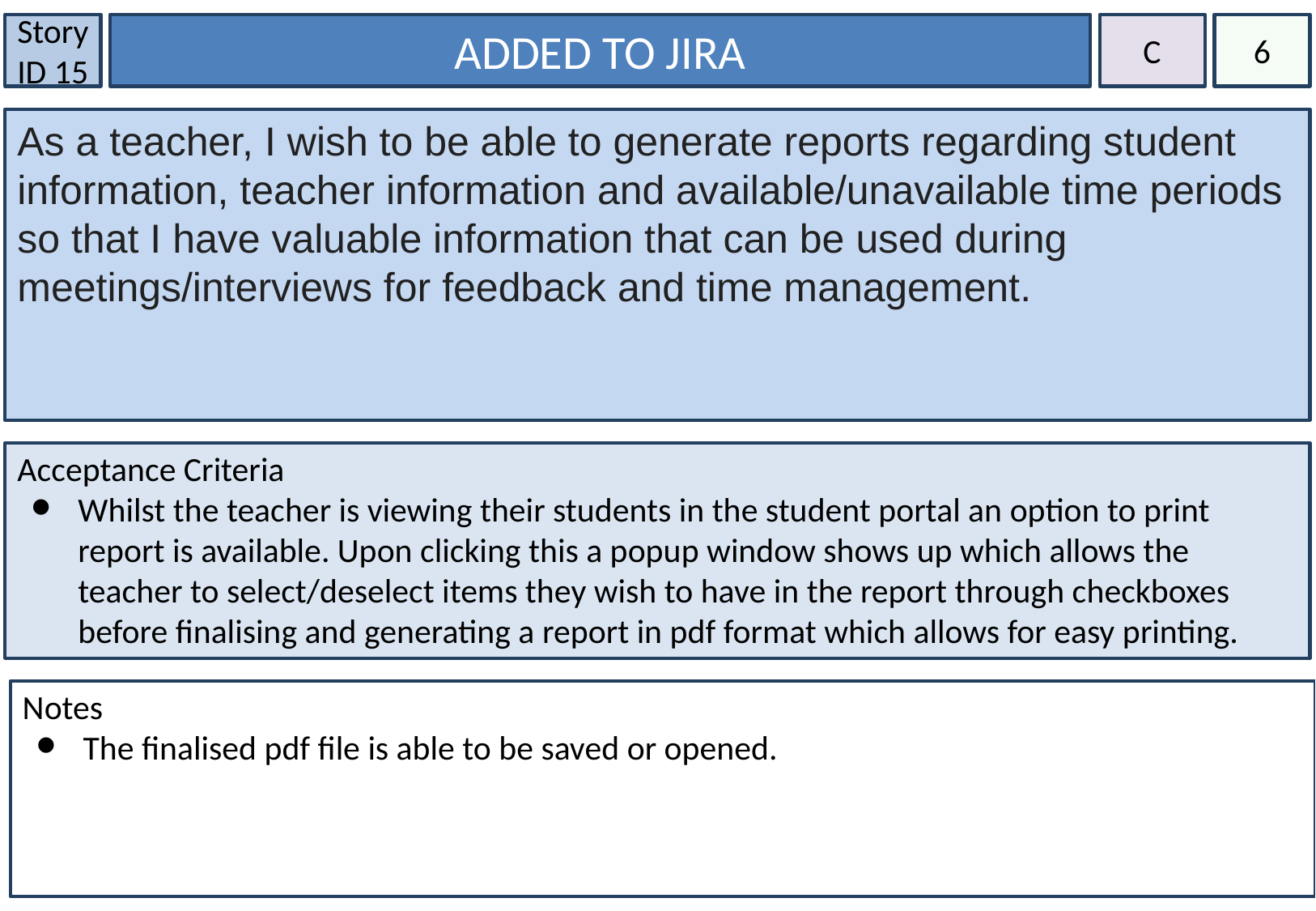

Story ID 15
ADDED TO JIRA
C
6
As a teacher, I wish to be able to generate reports regarding student information, teacher information and available/unavailable time periods so that I have valuable information that can be used during meetings/interviews for feedback and time management.
#
Acceptance Criteria
Whilst the teacher is viewing their students in the student portal an option to print report is available. Upon clicking this a popup window shows up which allows the teacher to select/deselect items they wish to have in the report through checkboxes before finalising and generating a report in pdf format which allows for easy printing.

Notes
The finalised pdf file is able to be saved or opened.